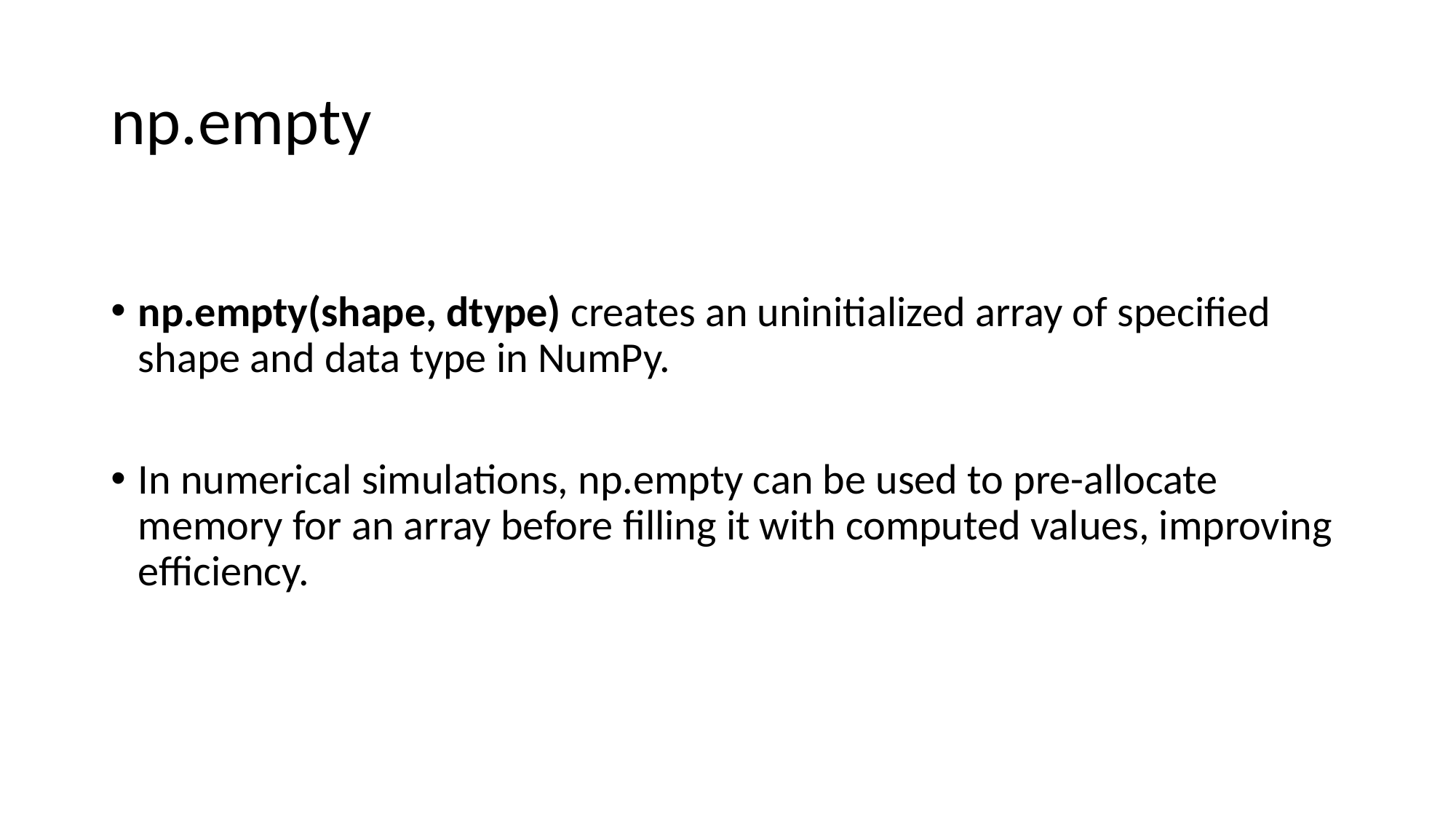

# np.empty

np.empty(shape, dtype) creates an uninitialized array of specified shape and data type in NumPy.

In numerical simulations, np.empty can be used to pre-allocate memory for an array before filling it with computed values, improving efficiency.